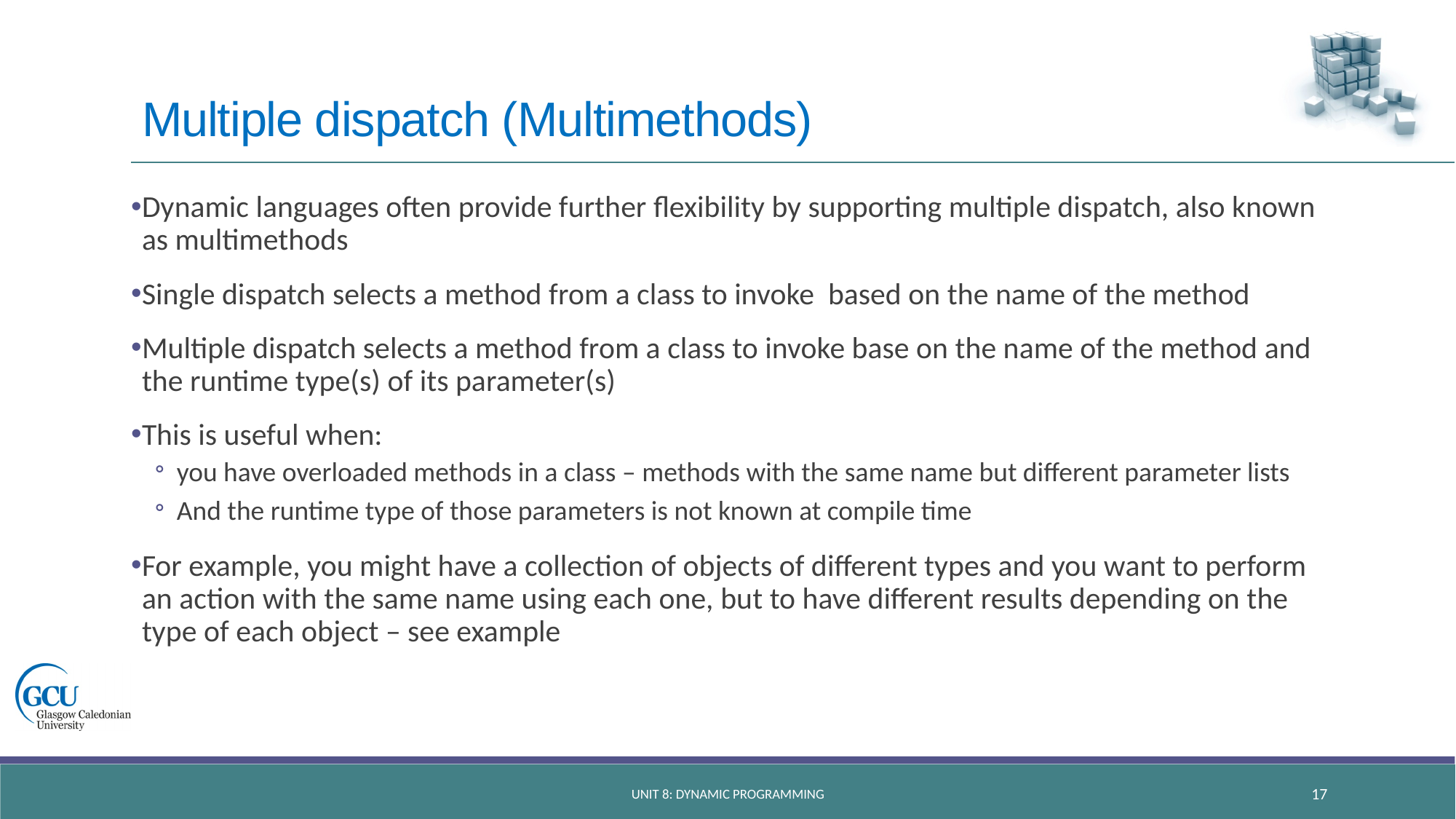

# Multiple dispatch (Multimethods)
Dynamic languages often provide further flexibility by supporting multiple dispatch, also known as multimethods
Single dispatch selects a method from a class to invoke  based on the name of the method
Multiple dispatch selects a method from a class to invoke base on the name of the method and the runtime type(s) of its parameter(s)
This is useful when:
you have overloaded methods in a class – methods with the same name but different parameter lists
And the runtime type of those parameters is not known at compile time
For example, you might have a collection of objects of different types and you want to perform an action with the same name using each one, but to have different results depending on the type of each object – see example
unit 8: dynamic programming
17